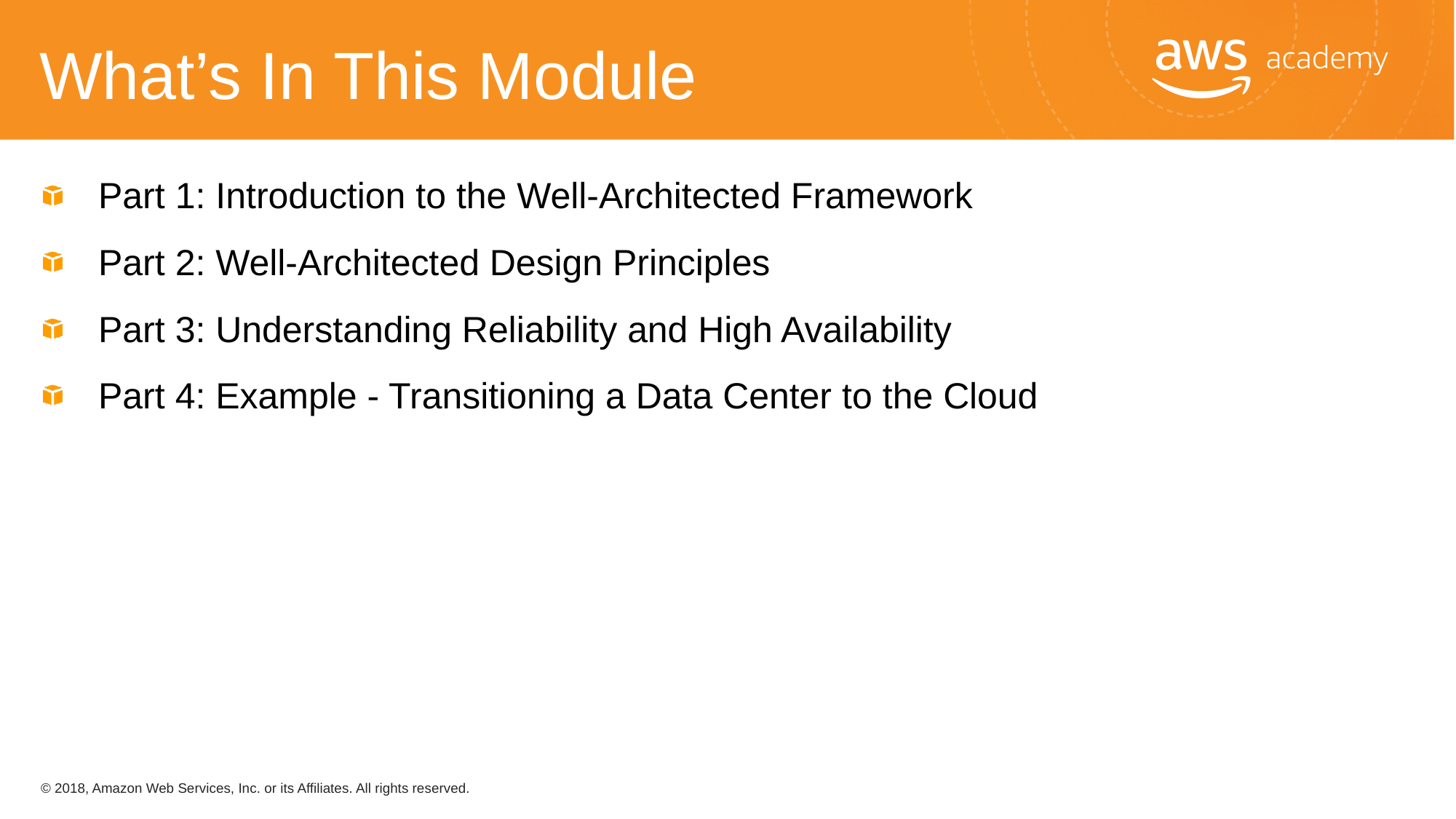

# What’s In This Module
Part 1: Introduction to the Well-Architected Framework
Part 2: Well-Architected Design Principles
Part 3: Understanding Reliability and High Availability
Part 4: Example - Transitioning a Data Center to the Cloud